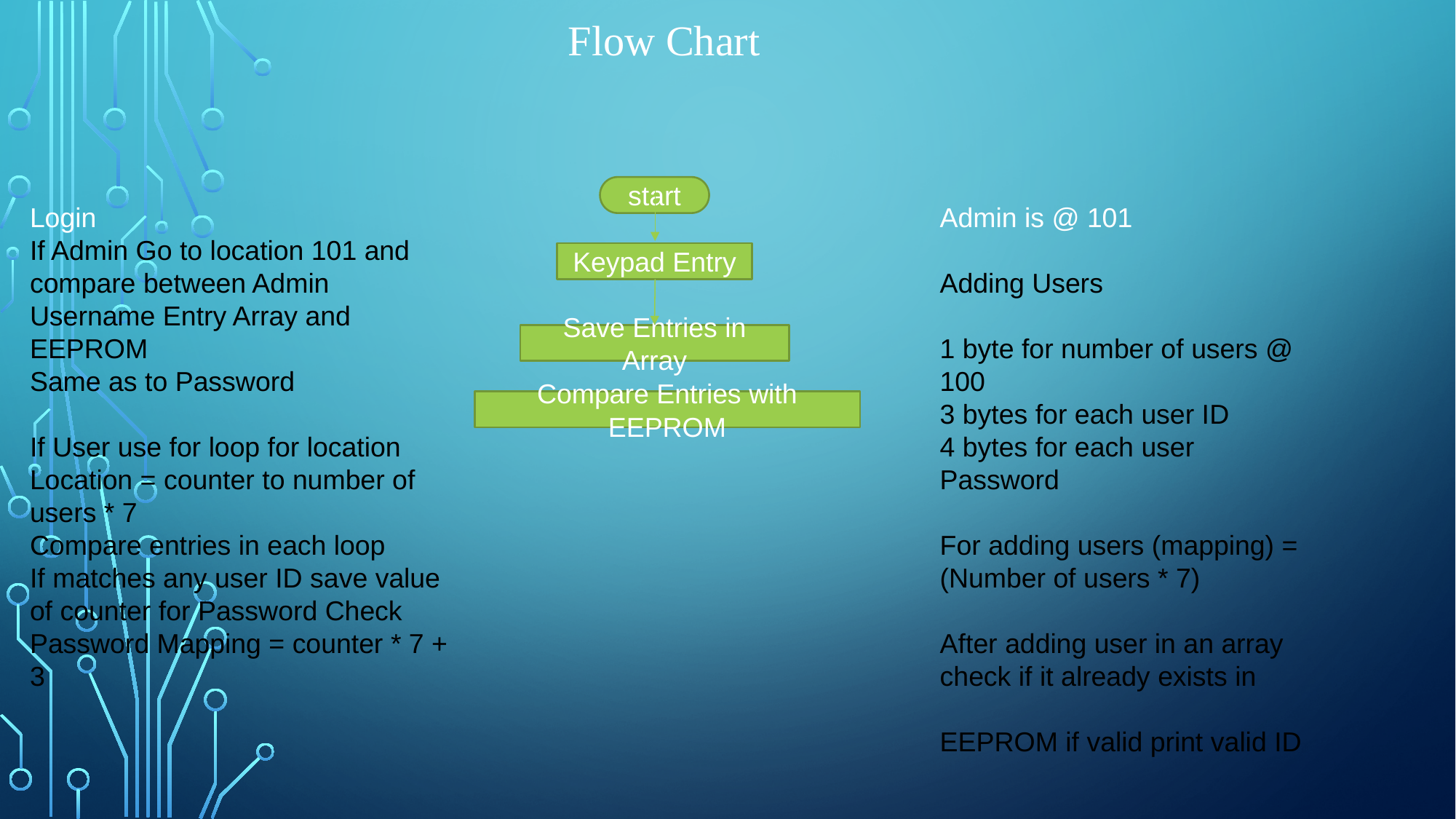

Flow Chart
start
Login
If Admin Go to location 101 and compare between Admin Username Entry Array and EEPROM
Same as to Password

If User use for loop for location
Location = counter to number of users * 7
Compare entries in each loop
If matches any user ID save value of counter for Password Check
Password Mapping = counter * 7 + 3
Admin is @ 101

Adding Users

1 byte for number of users @ 100
3 bytes for each user ID
4 bytes for each user Password

For adding users (mapping) = (Number of users * 7)

After adding user in an array check if it already exists in

EEPROM if valid print valid ID

Keypad Entry
Save Entries in Array
Compare Entries with EEPROM